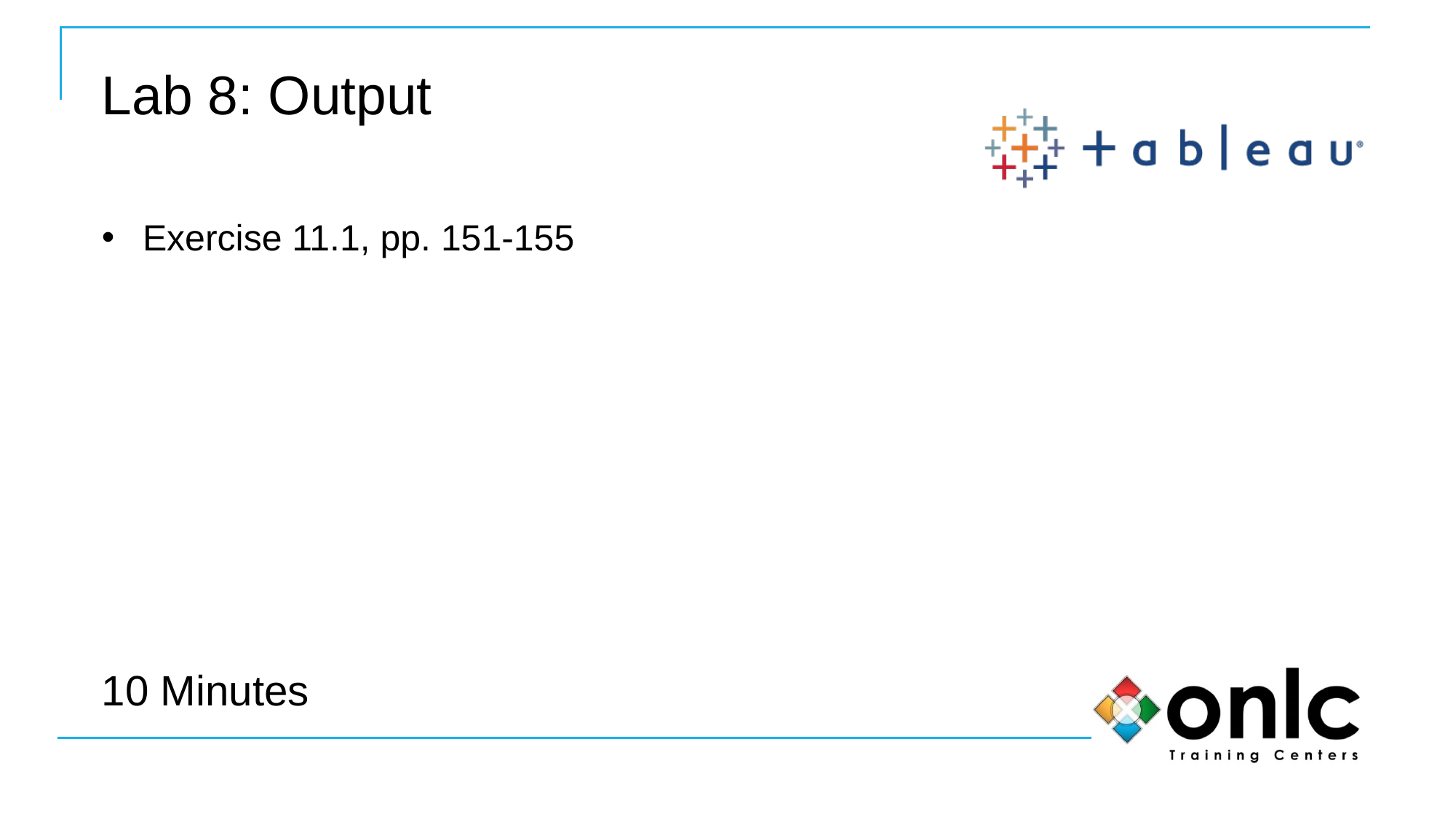

# Lab 8: Output
Exercise 11.1, pp. 151-155
10 Minutes